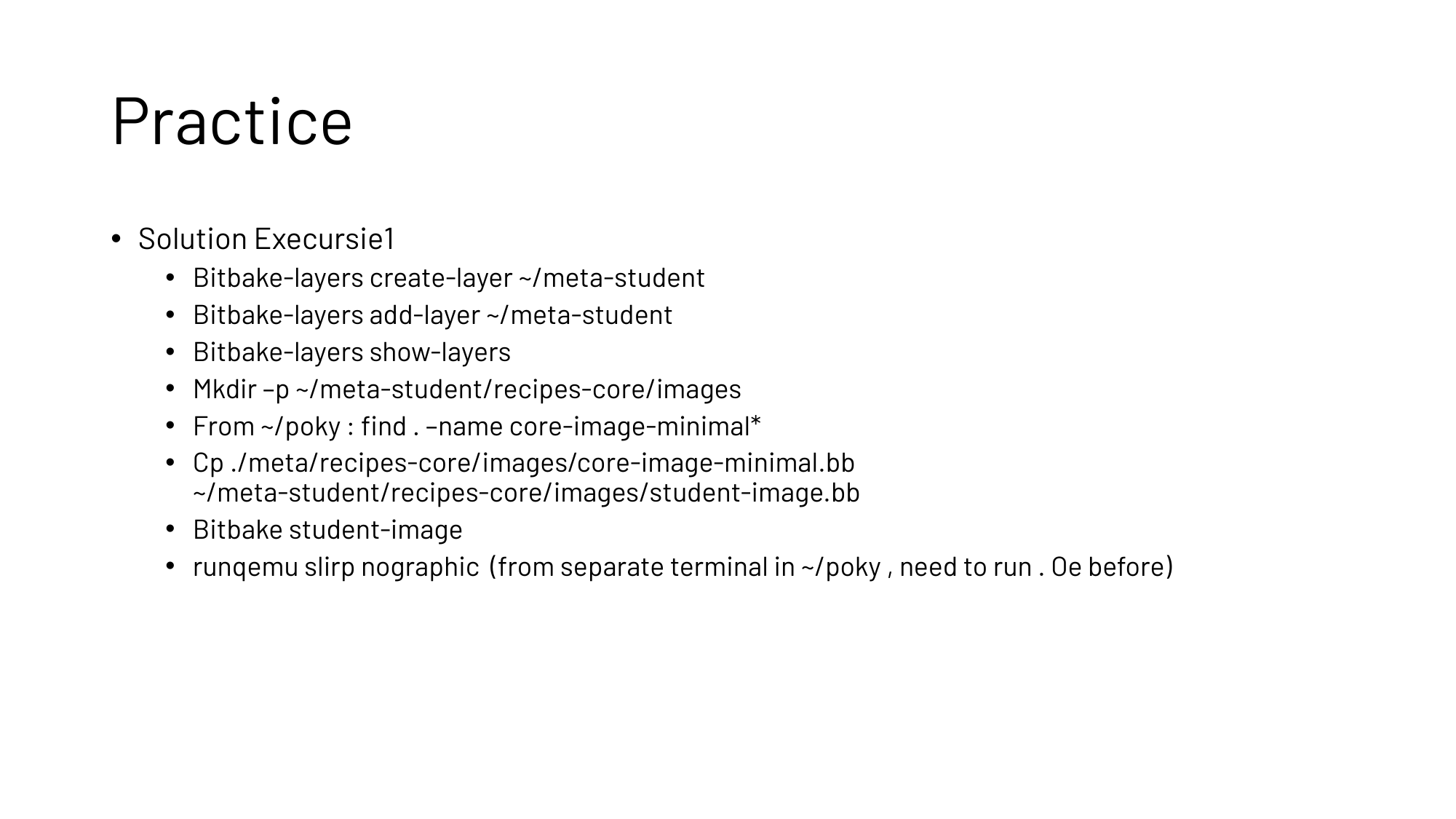

# Practice
Solution Execursie1
Bitbake-layers create-layer ~/meta-student
Bitbake-layers add-layer ~/meta-student
Bitbake-layers show-layers
Mkdir –p ~/meta-student/recipes-core/images
From ~/poky : find . –name core-image-minimal*
Cp ./meta/recipes-core/images/core-image-minimal.bb ~/meta-student/recipes-core/images/student-image.bb
Bitbake student-image
runqemu slirp nographic  (from separate terminal in ~/poky , need to run . Oe before)